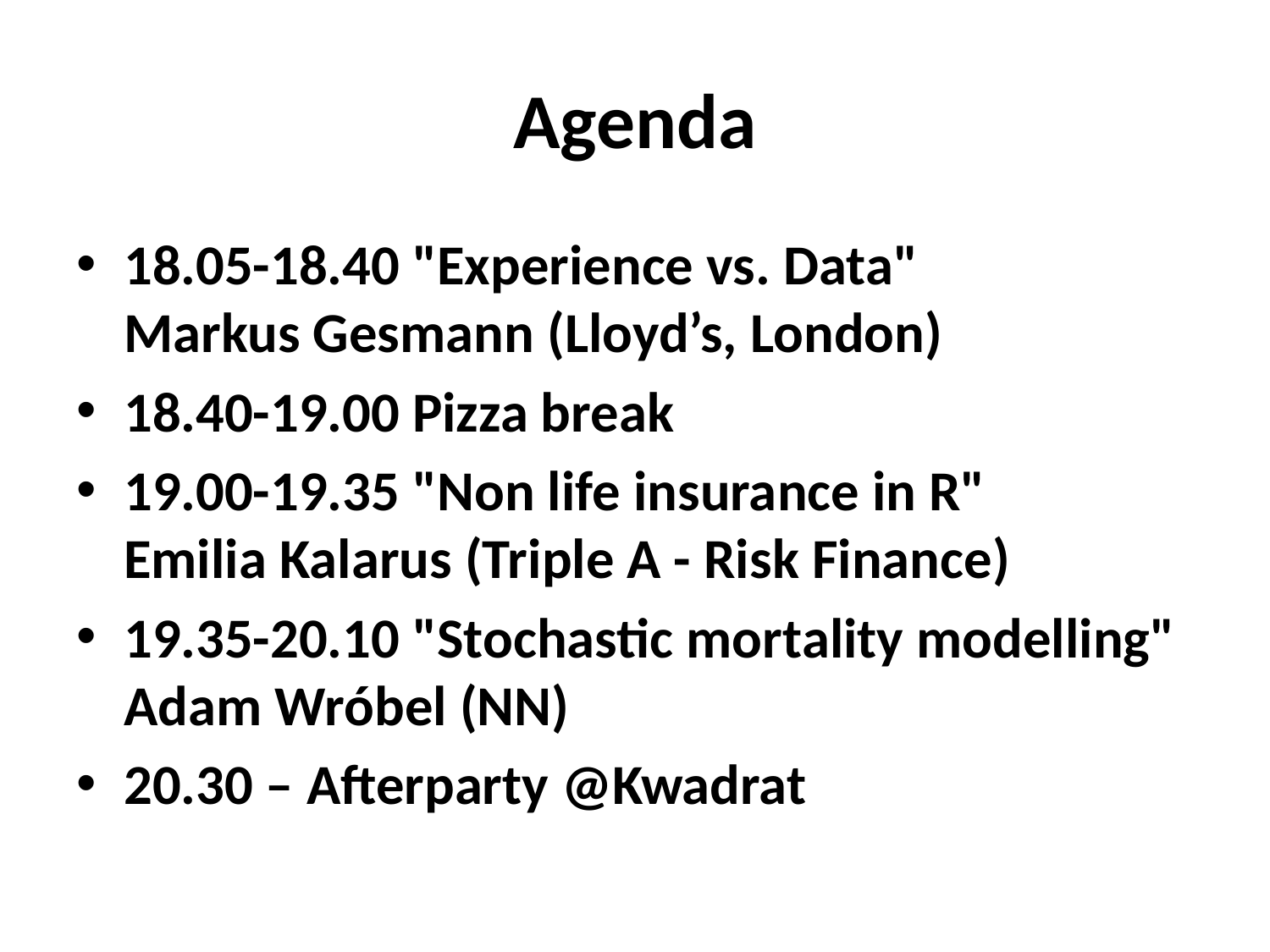

# Agenda
18.05-18.40 "Experience vs. Data"
Markus Gesmann (Lloyd’s, London)
18.40-19.00 Pizza break
19.00-19.35 "Non life insurance in R"
Emilia Kalarus (Triple A - Risk Finance)
19.35-20.10 "Stochastic mortality modelling" Adam Wróbel (NN)
20.30 – Afterparty @Kwadrat